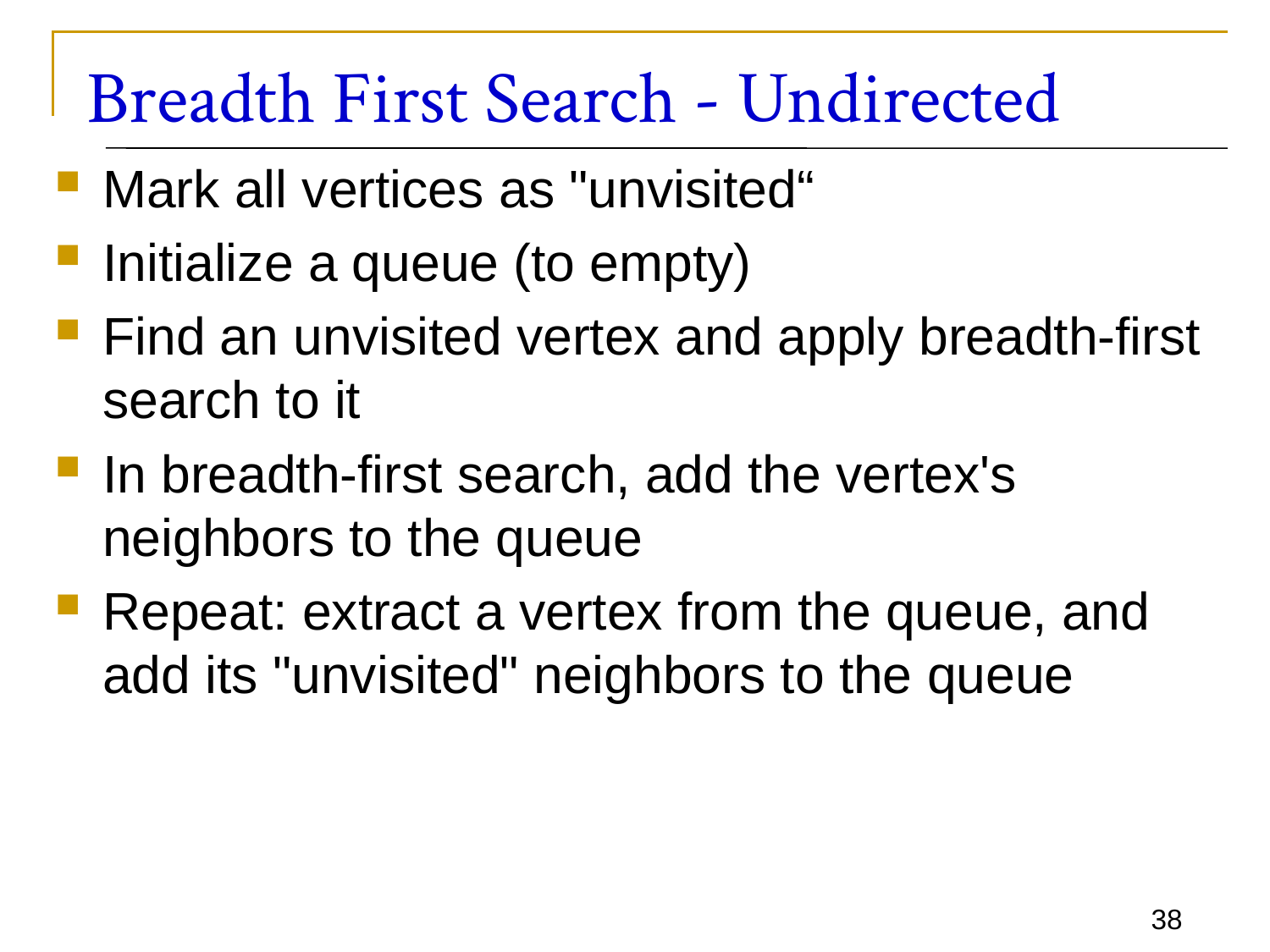

# Breadth First Search - Undirected
Mark all vertices as "unvisited“
Initialize a queue (to empty)
Find an unvisited vertex and apply breadth-first search to it
In breadth-first search, add the vertex's neighbors to the queue
Repeat: extract a vertex from the queue, and add its "unvisited" neighbors to the queue